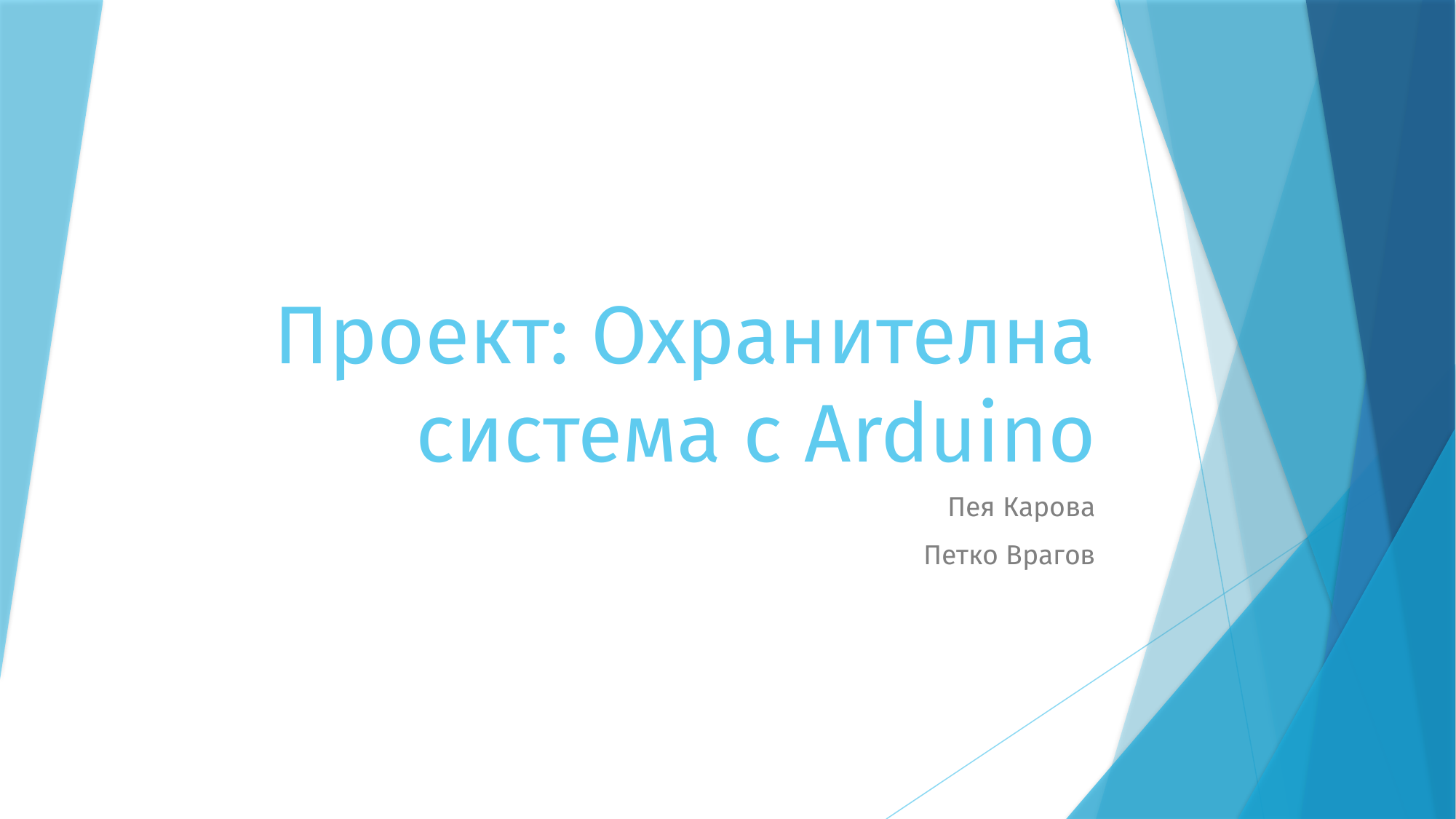

# Проект: Охранителна система с Arduino
Пея Карова
Петко Врагов